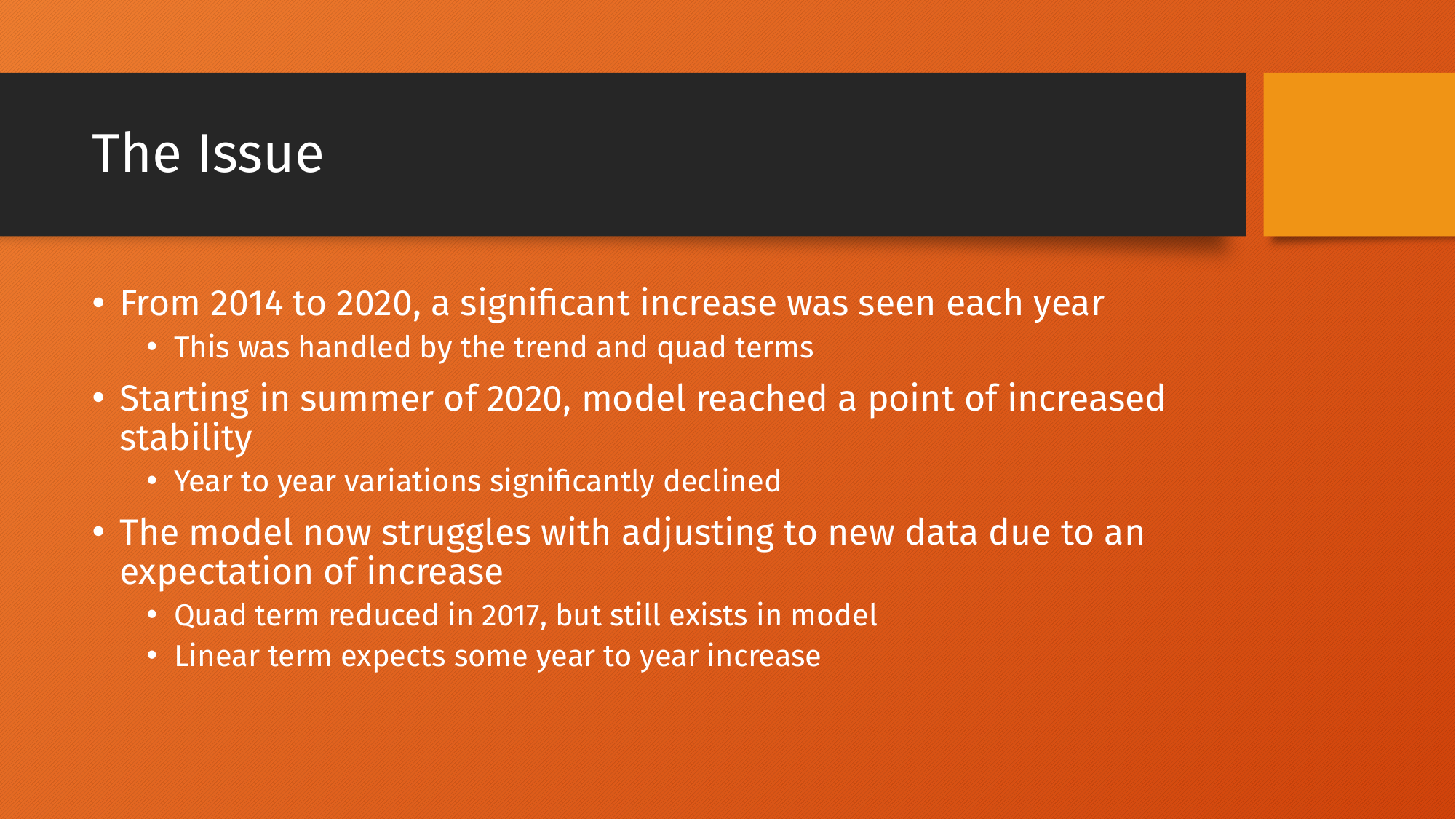

# The Issue
From 2014 to 2020, a significant increase was seen each year
This was handled by the trend and quad terms
Starting in summer of 2020, model reached a point of increased stability
Year to year variations significantly declined
The model now struggles with adjusting to new data due to an expectation of increase
Quad term reduced in 2017, but still exists in model
Linear term expects some year to year increase